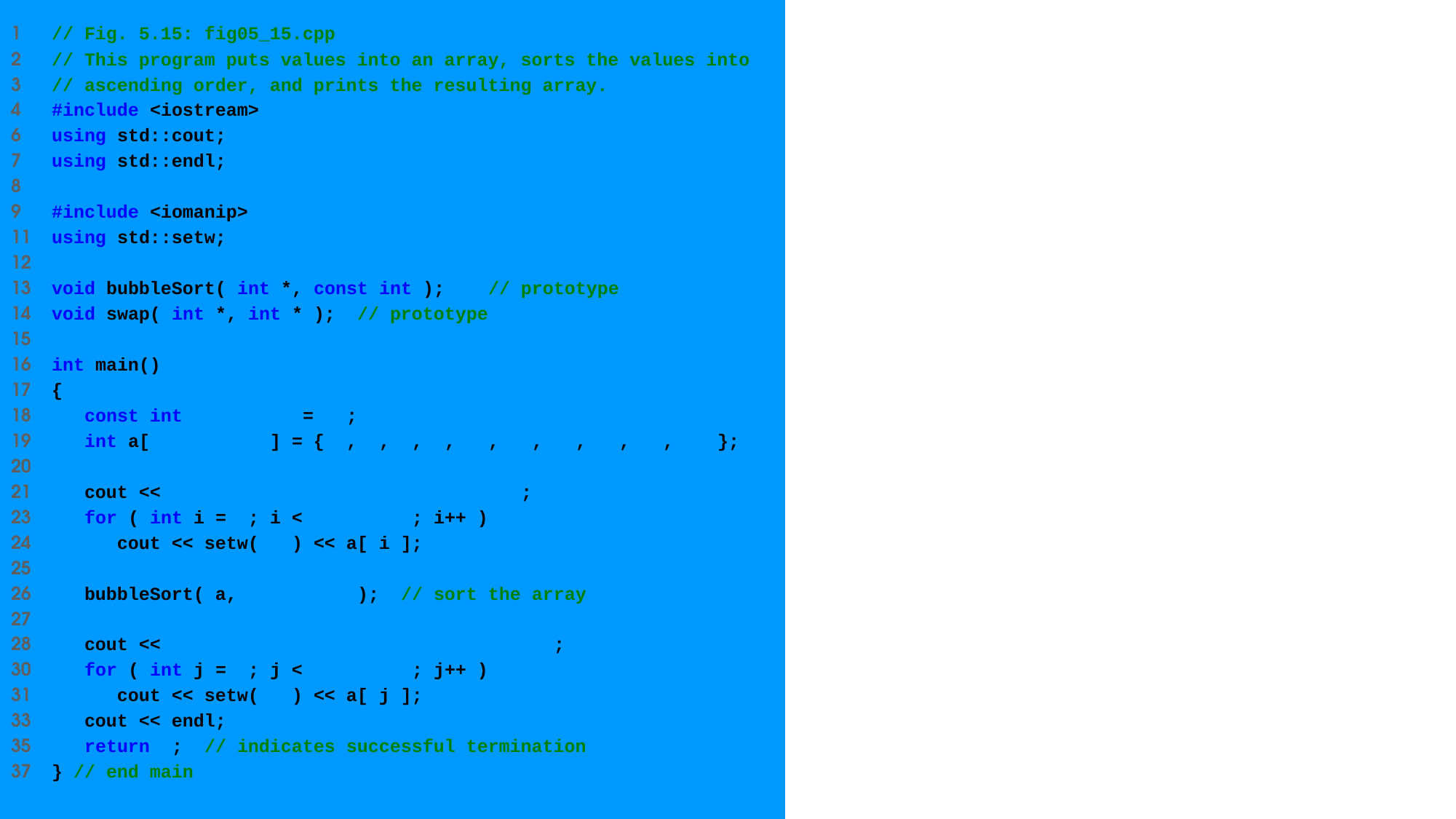

1      // Fig. 5.15: fig05_15.cpp
2      // This program puts values into an array, sorts the values into
3      // ascending order, and prints the resulting array.
4      #include <iostream>
6      using std::cout;
7      using std::endl;
8
9      #include <iomanip>
11    using std::setw;
12
13    void bubbleSort( int *, const int );    // prototype
14    void swap( int *, int * );  // prototype
15
16    int main()
17    {
18       const int arraySize = 10;
19       int a[ arraySize ] = { 2, 6, 4, 8, 10, 12, 89, 68, 45, 37 };
20
21       cout << "Data items in original order\n";
23       for ( int i = 0; i < arraySize; i++ )
24          cout << setw( 4 ) << a[ i ];
25
26       bubbleSort( a, arraySize );  // sort the array
27
28       cout << "\nData items in ascending order\n";
30       for ( int j = 0; j < arraySize; j++ )
31          cout << setw( 4 ) << a[ j ];
33       cout << endl;
35       return 0;  // indicates successful termination
37    } // end main